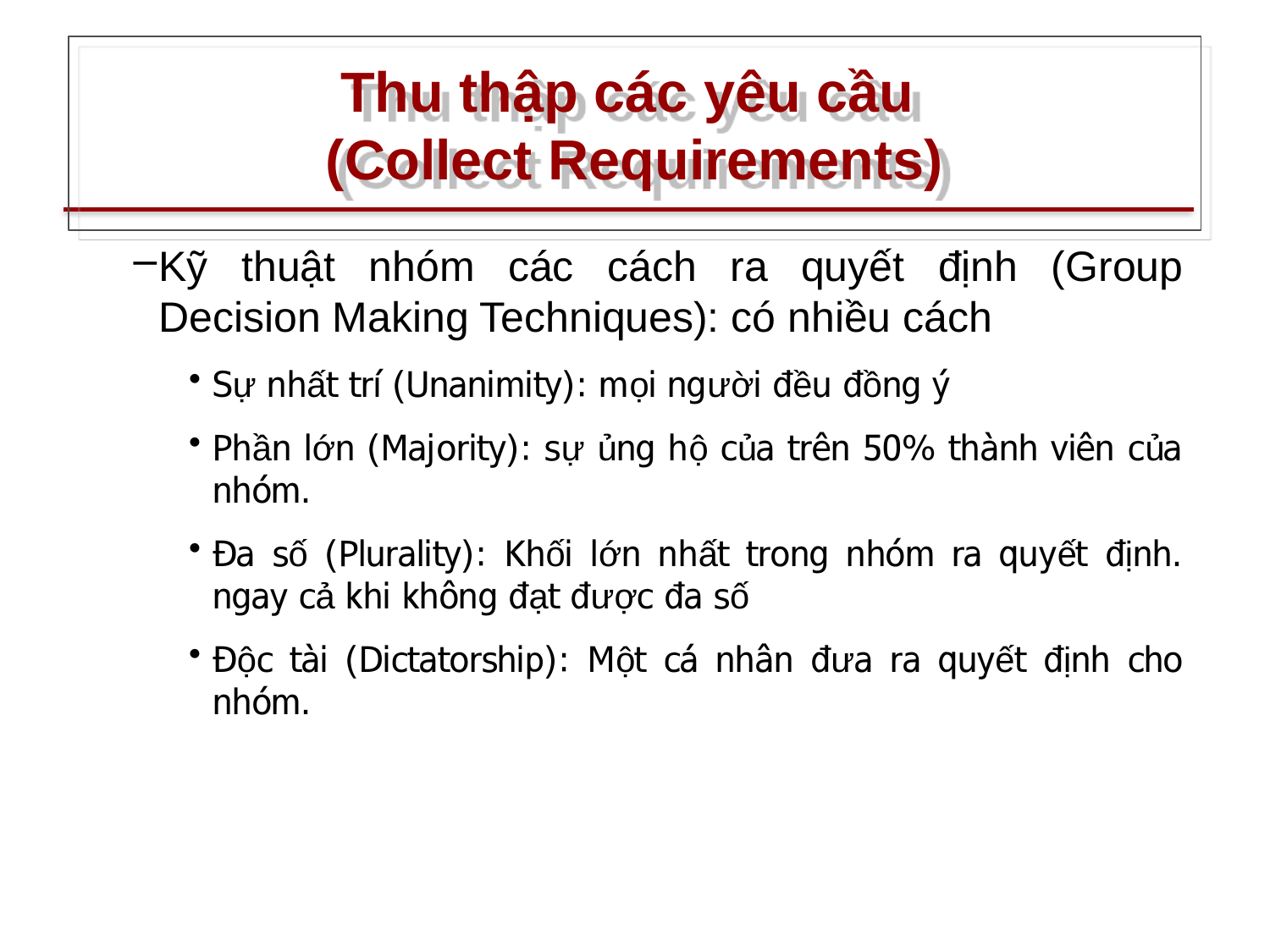

# Thu thập các yêu cầu (Collect Requirements)
Kỹ thuật nhóm các cách ra quyết định (Group Decision Making Techniques): có nhiều cách
Sự nhất trí (Unanimity): mọi người đều đồng ý
Phần lớn (Majority): sự ủng hộ của trên 50% thành viên của nhóm.
Đa số (Plurality): Khối lớn nhất trong nhóm ra quyết định. ngay cả khi không đạt được đa số
Độc tài (Dictatorship): Một cá nhân đưa ra quyết định cho nhóm.